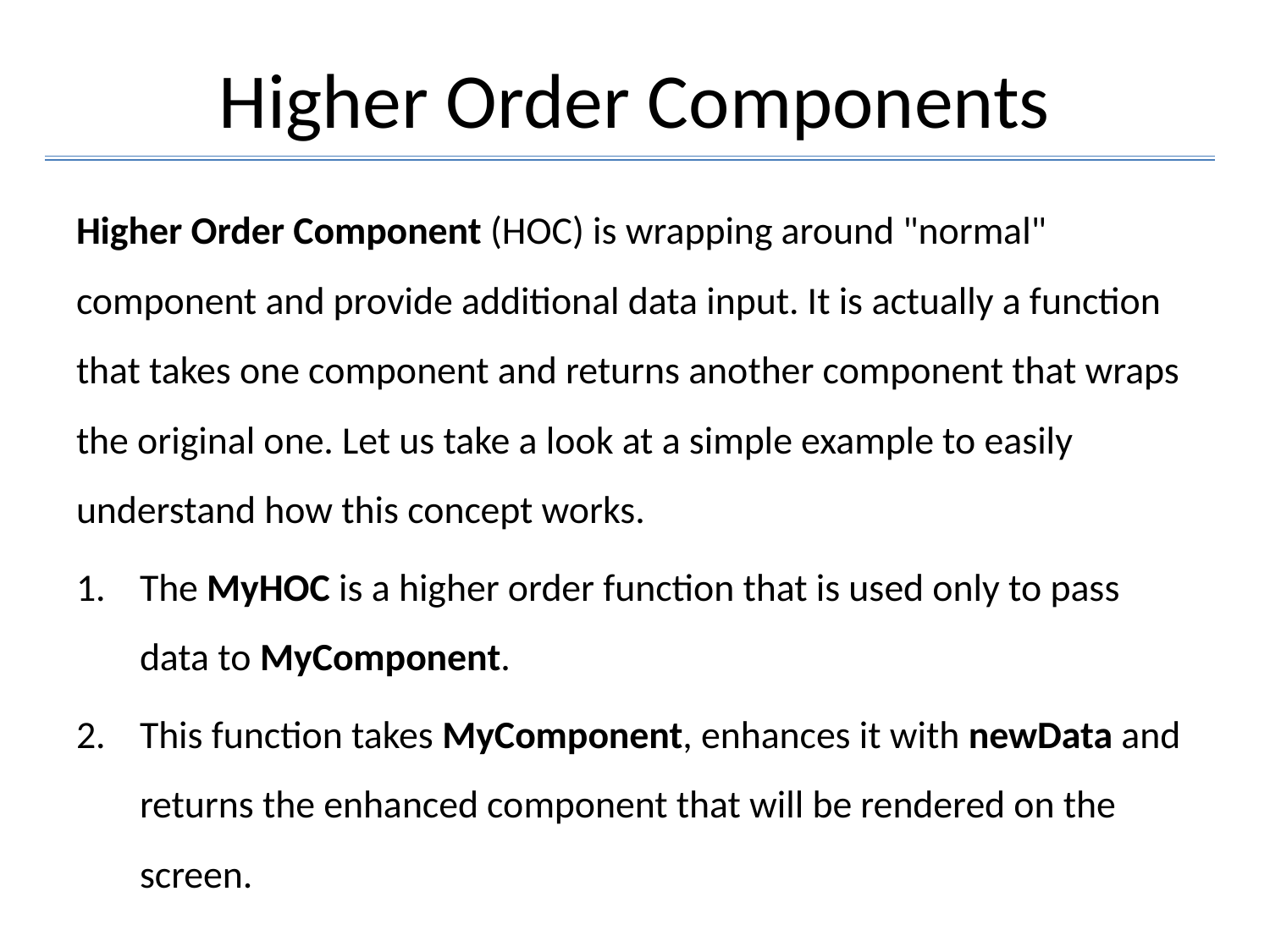

# Higher Order Components
Higher Order Component (HOC) is wrapping around "normal" component and provide additional data input. It is actually a function that takes one component and returns another component that wraps the original one. Let us take a look at a simple example to easily understand how this concept works.
The MyHOC is a higher order function that is used only to pass data to MyComponent.
This function takes MyComponent, enhances it with newData and returns the enhanced component that will be rendered on the screen.